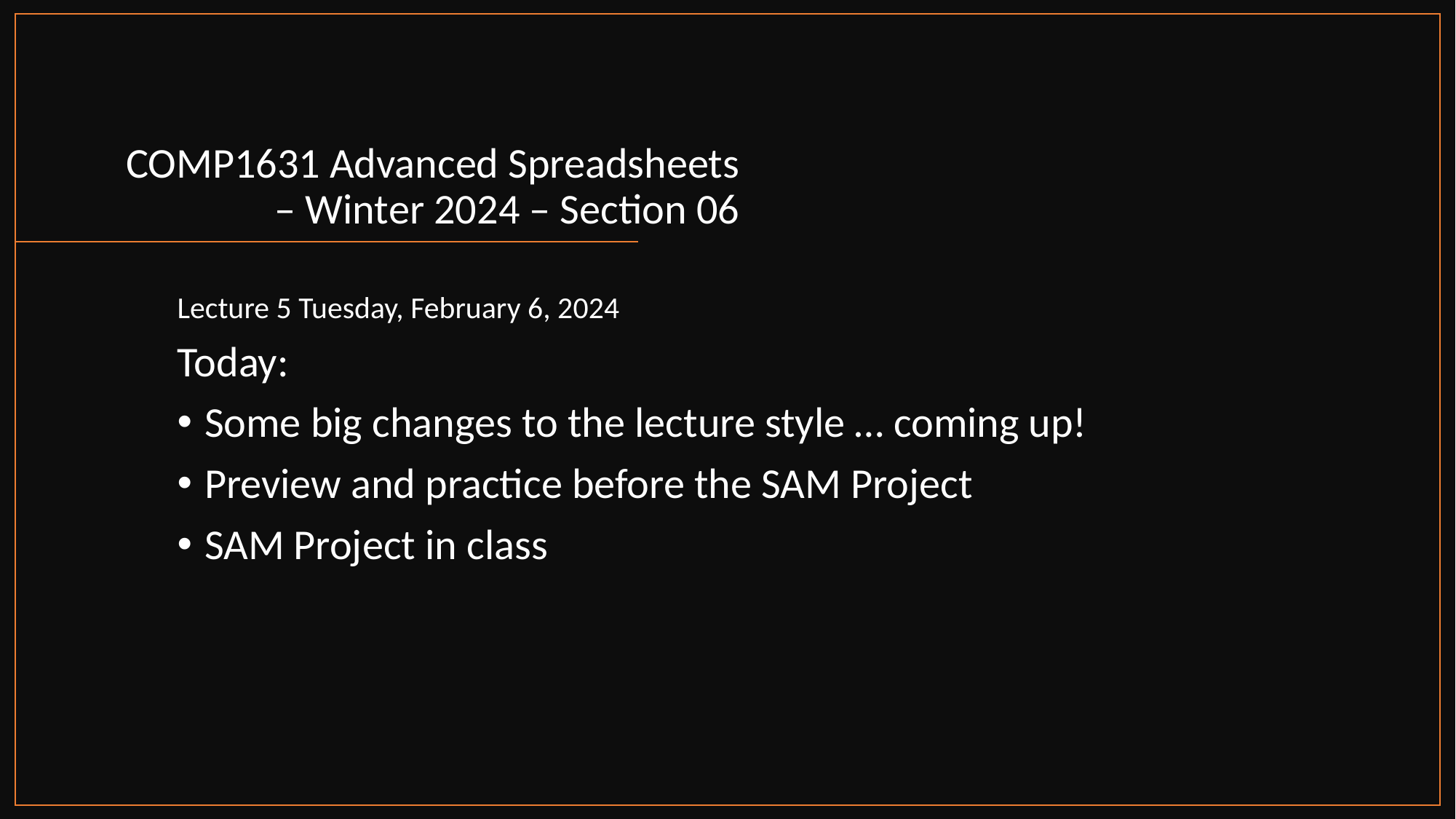

# COMP1631 Advanced Spreadsheets – Winter 2024 – Section 06
Lecture 5 Tuesday, February 6, 2024
Today:
Some big changes to the lecture style … coming up!
Preview and practice before the SAM Project
SAM Project in class